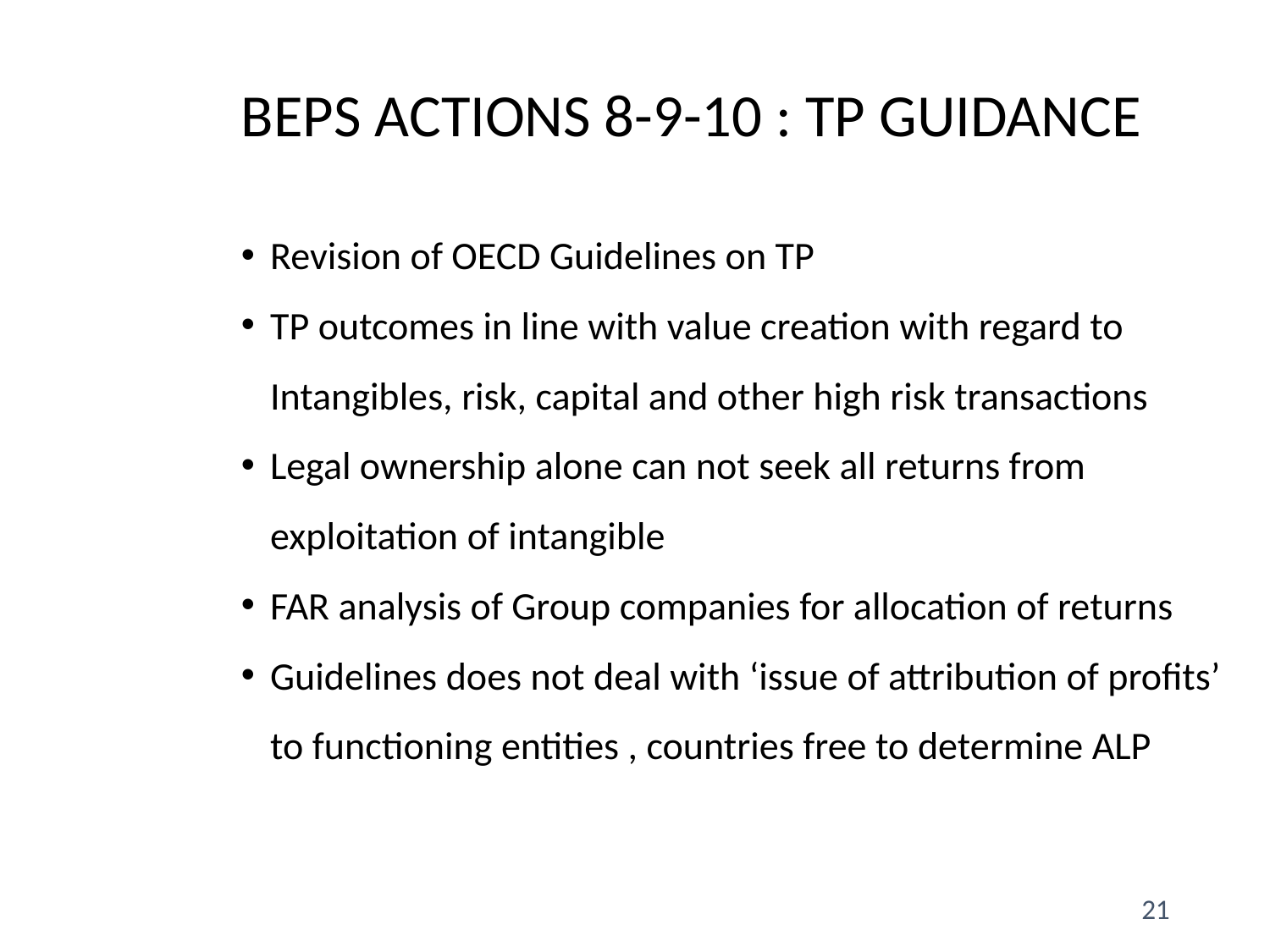

BEPS ACTIONS 8-9-10 : TP GUIDANCE
Revision of OECD Guidelines on TP
TP outcomes in line with value creation with regard to  Intangibles, risk, capital and other high risk transactions
Legal ownership alone can not seek all returns from exploitation of intangible
FAR analysis of Group companies for allocation of returns
Guidelines does not deal with ‘issue of attribution of profits’ to functioning entities , countries free to determine ALP

21